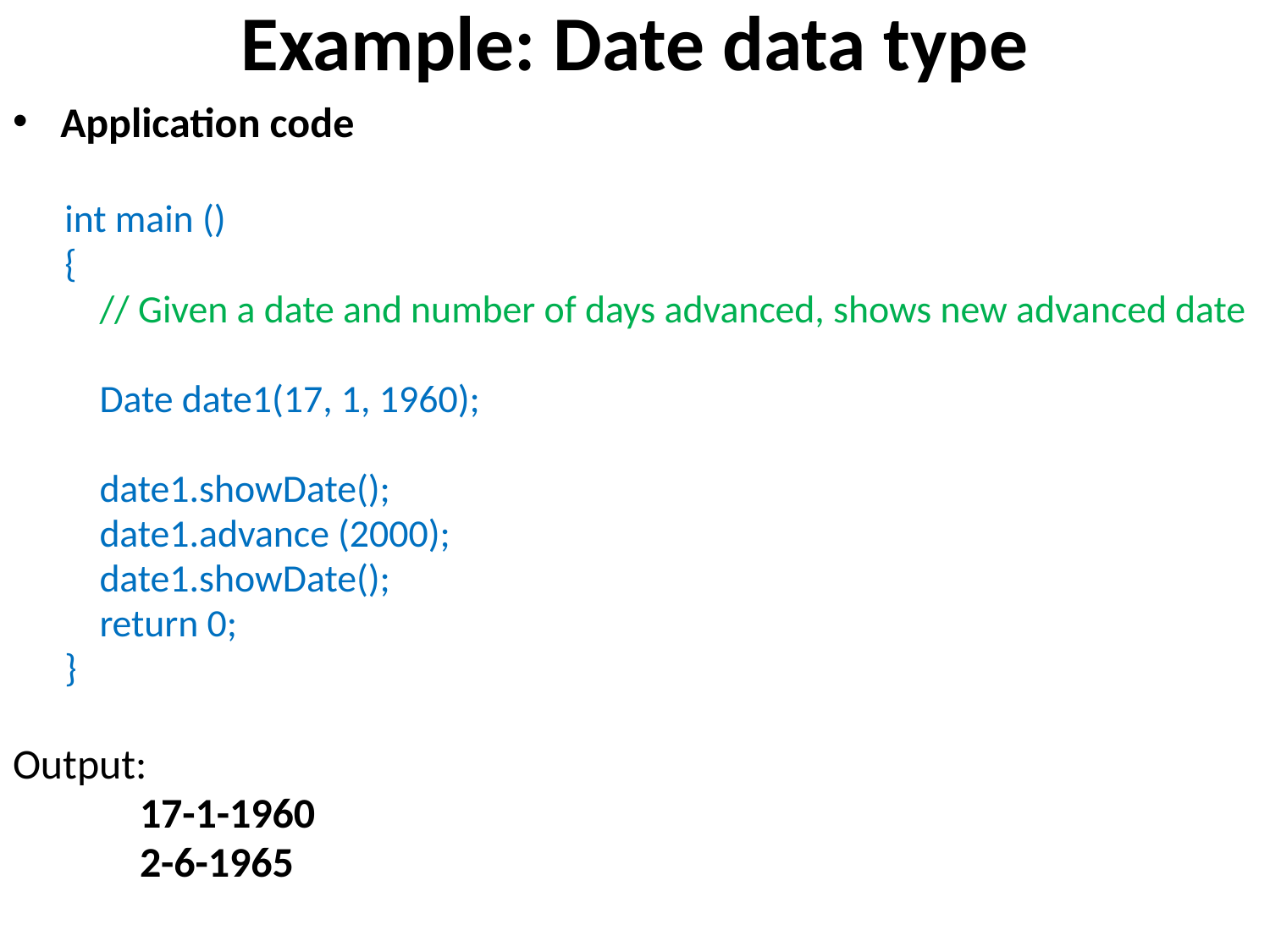

# Example: Date data type
Application code

int main ()
{
    // Given a date and number of days advanced, shows new advanced date

    Date date1(17, 1, 1960);

    date1.showDate();
    date1.advance (2000);
    date1.showDate();
    return 0;
}

Output:
17-1-1960
2-6-1965